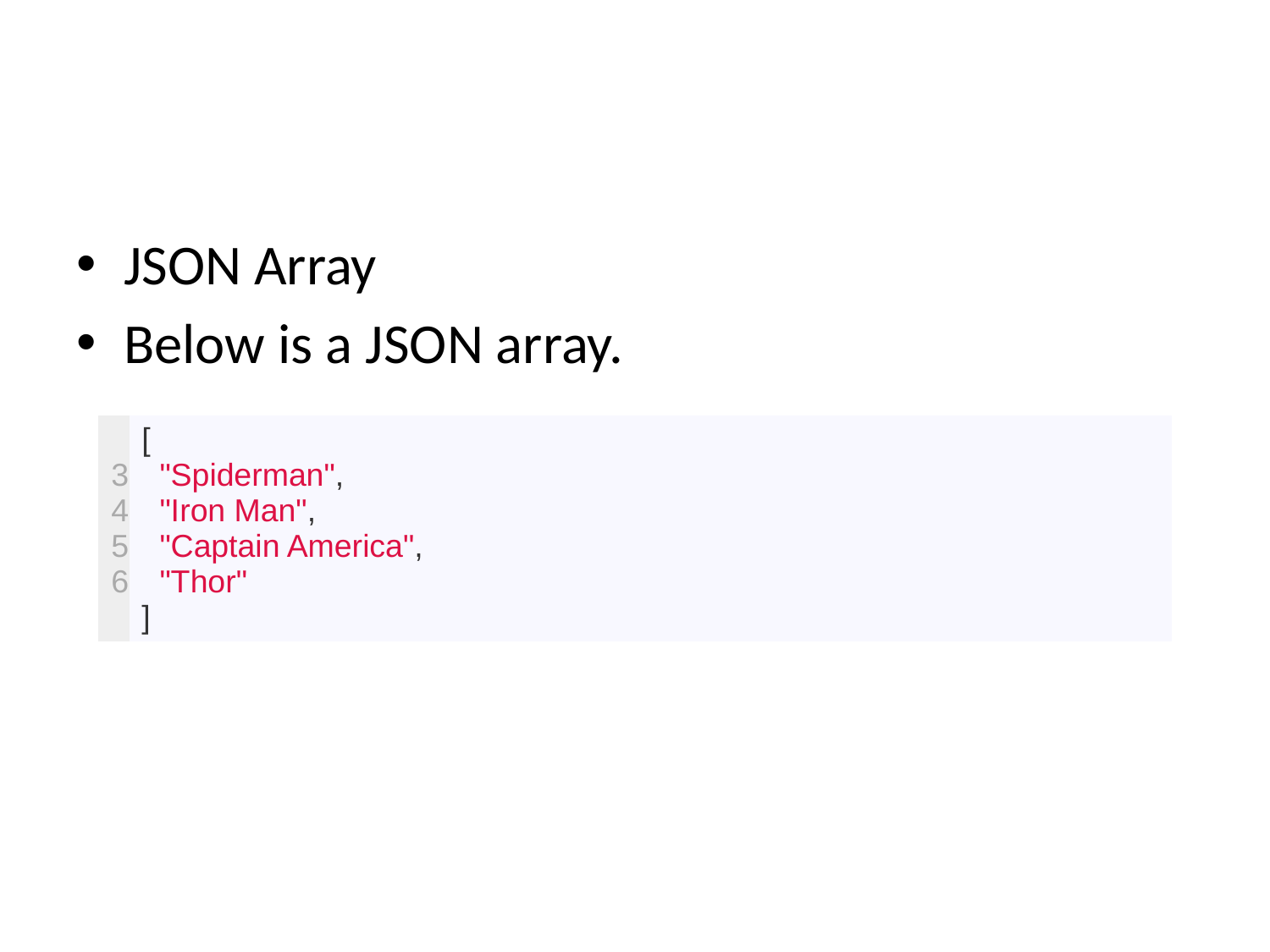

#
JSON Array
Below is a JSON array.

| 3 4 5 6 | [   "Spiderman",   "Iron Man",   "Captain America",   "Thor" ] |
| --- | --- |